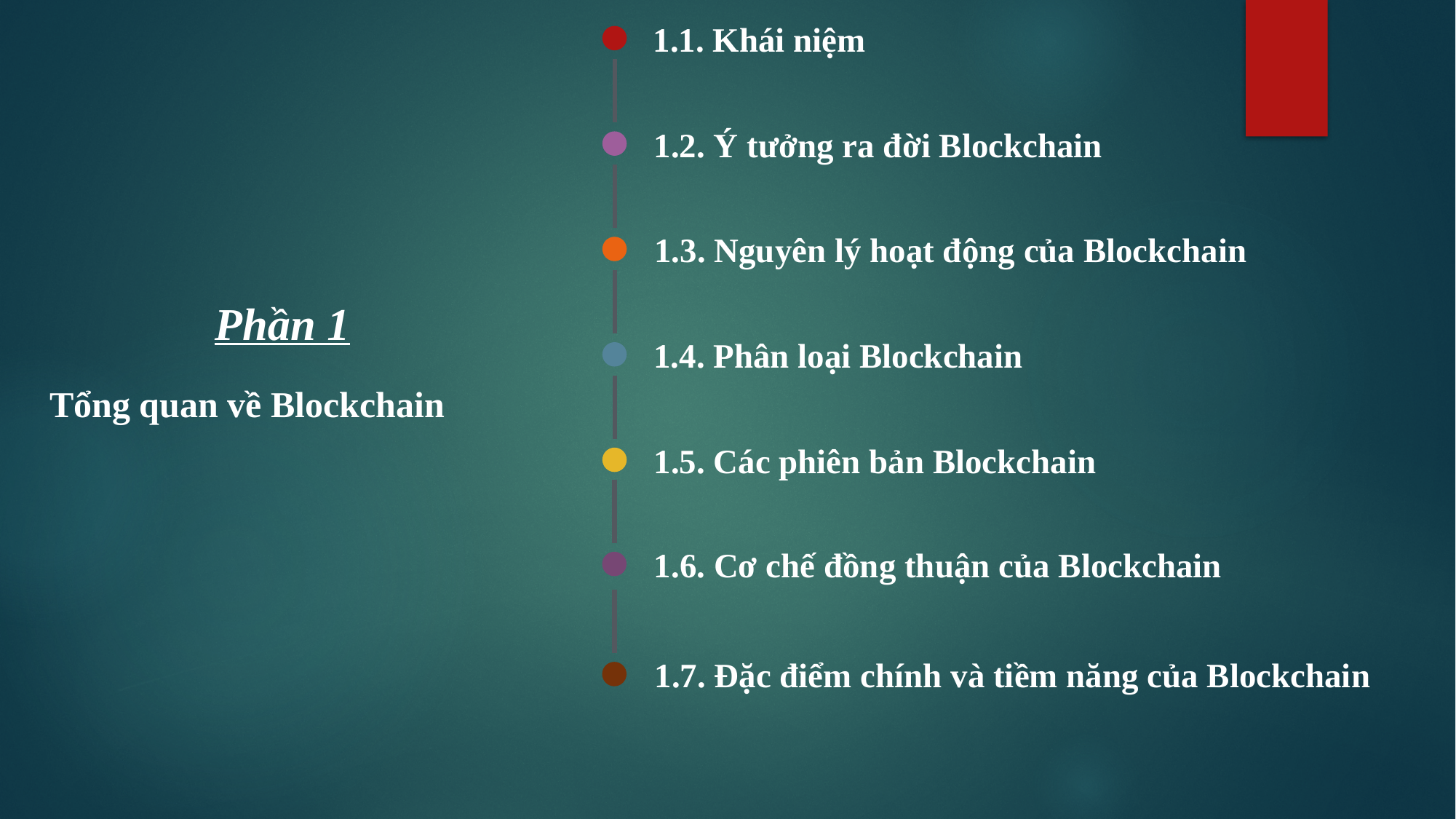

1.1. Khái niệm

1.2. Ý tưởng ra đời Blockchain

1.3. Nguyên lý hoạt động của Blockchain

Phần 1
1.4. Phân loại Blockchain

Tổng quan về Blockchain
1.5. Các phiên bản Blockchain

1.6. Cơ chế đồng thuận của Blockchain

1.7. Đặc điểm chính và tiềm năng của Blockchain